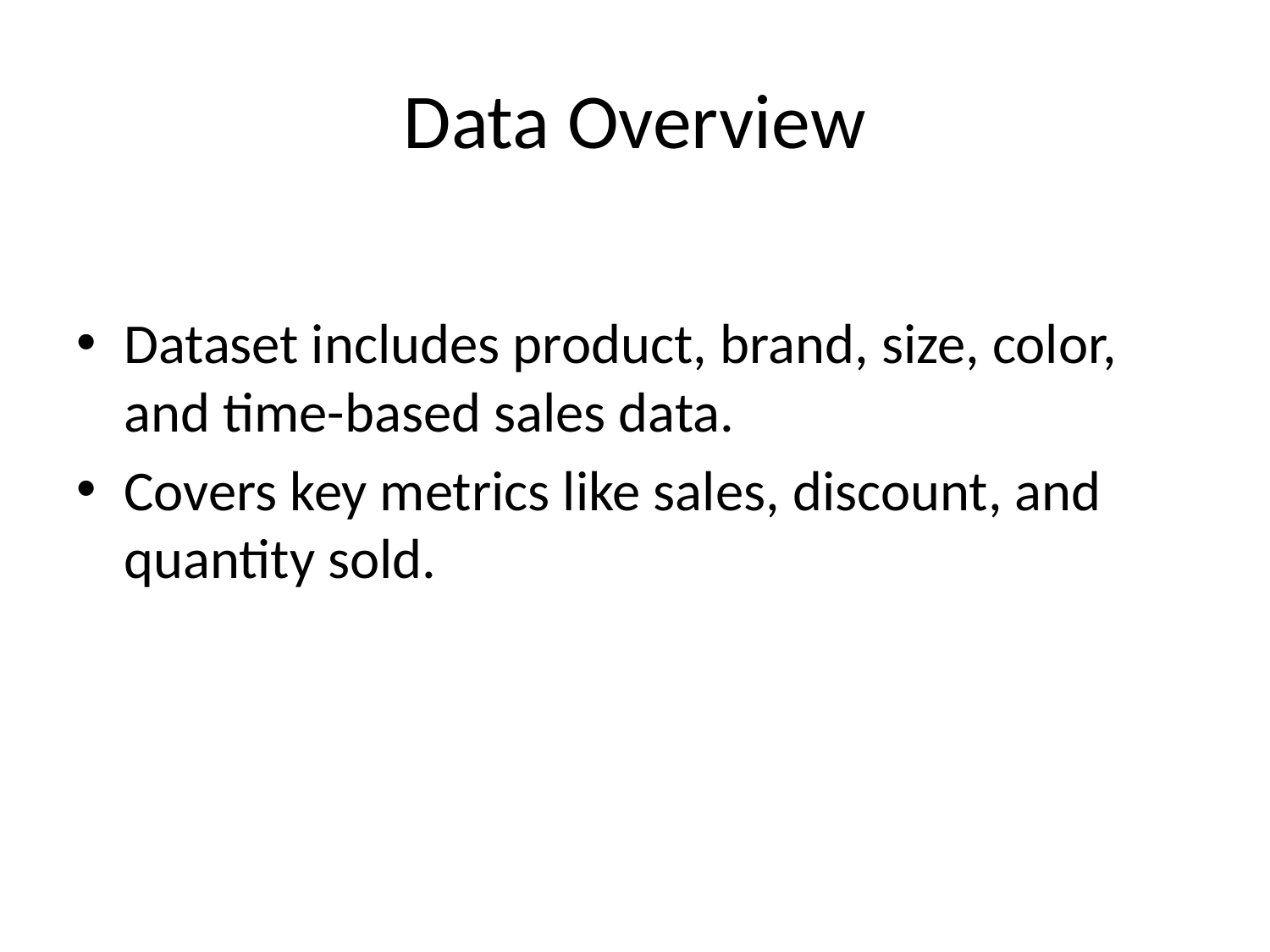

# Data Overview

Dataset includes product, brand, size, color, and time-based sales data.
Covers key metrics like sales, discount, and quantity sold.